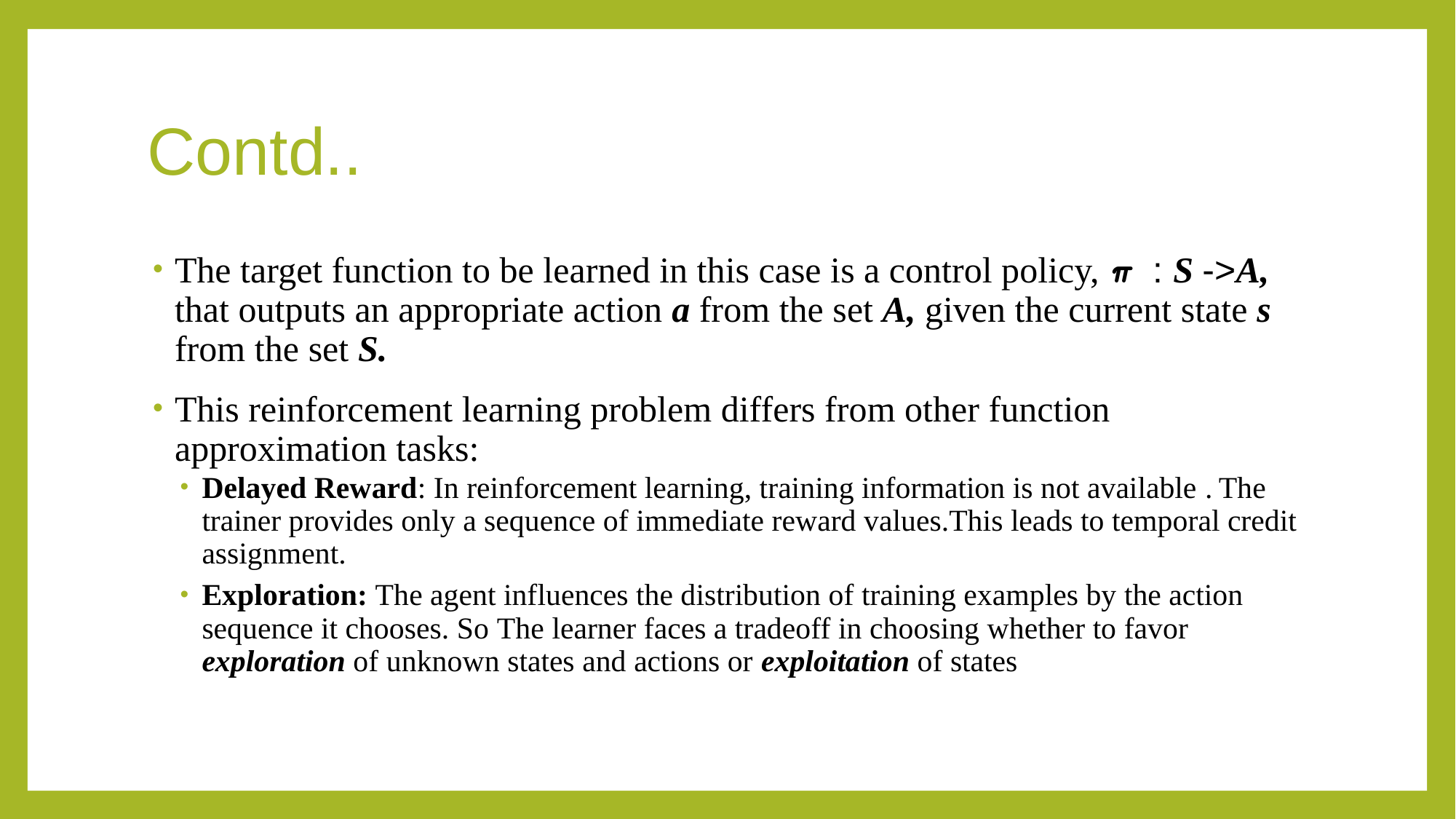

# Contd..
The target function to be learned in this case is a control policy, π : S ->A, that outputs an appropriate action a from the set A, given the current state s from the set S.
This reinforcement learning problem differs from other function approximation tasks:
Delayed Reward: In reinforcement learning, training information is not available . The trainer provides only a sequence of immediate reward values.This leads to temporal credit assignment.
Exploration: The agent influences the distribution of training examples by the action sequence it chooses. So The learner faces a tradeoff in choosing whether to favor exploration of unknown states and actions or exploitation of states